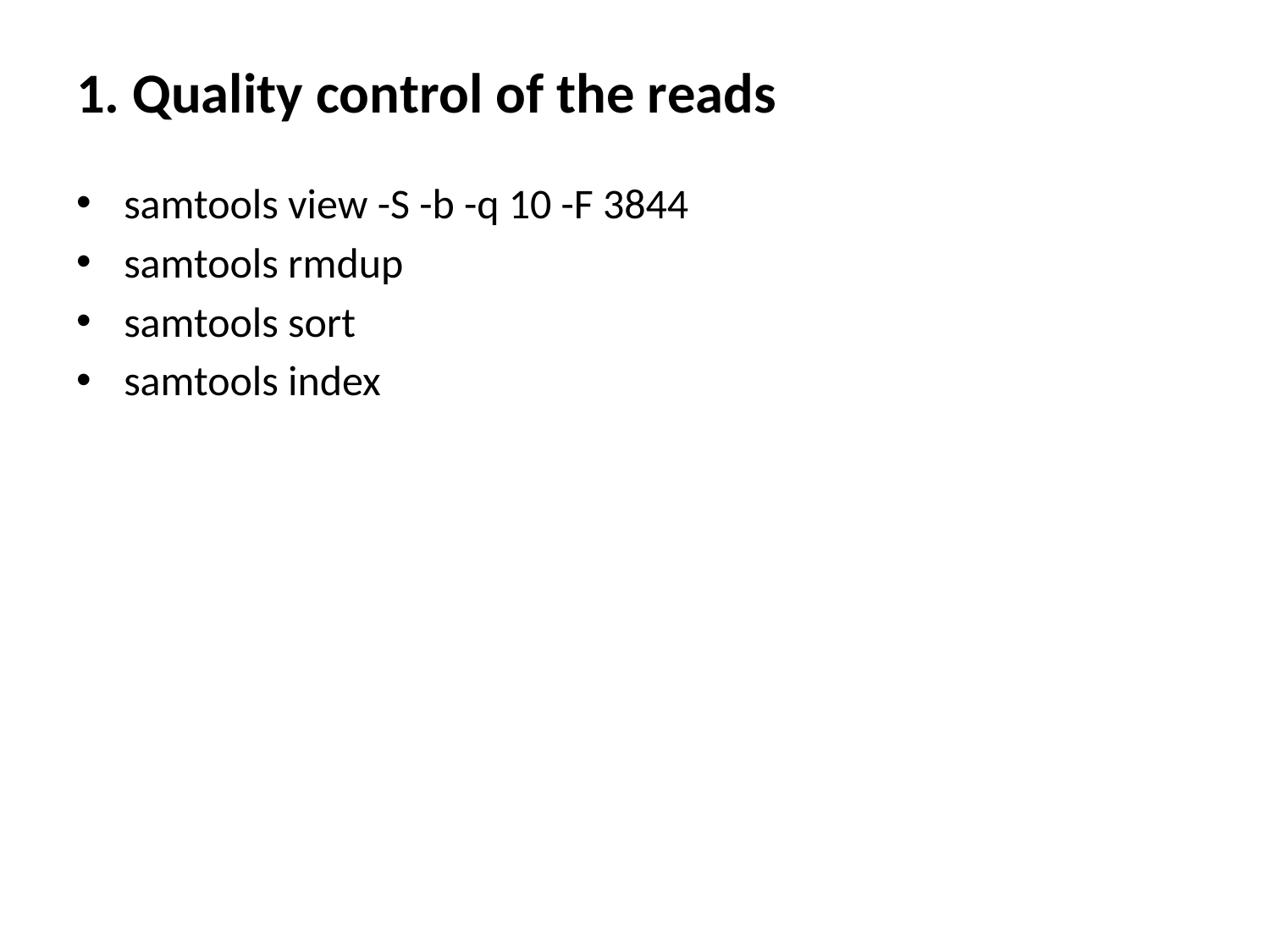

# 1. Quality control of the reads
samtools view -S -b -q 10 -F 3844
samtools rmdup
samtools sort
samtools index